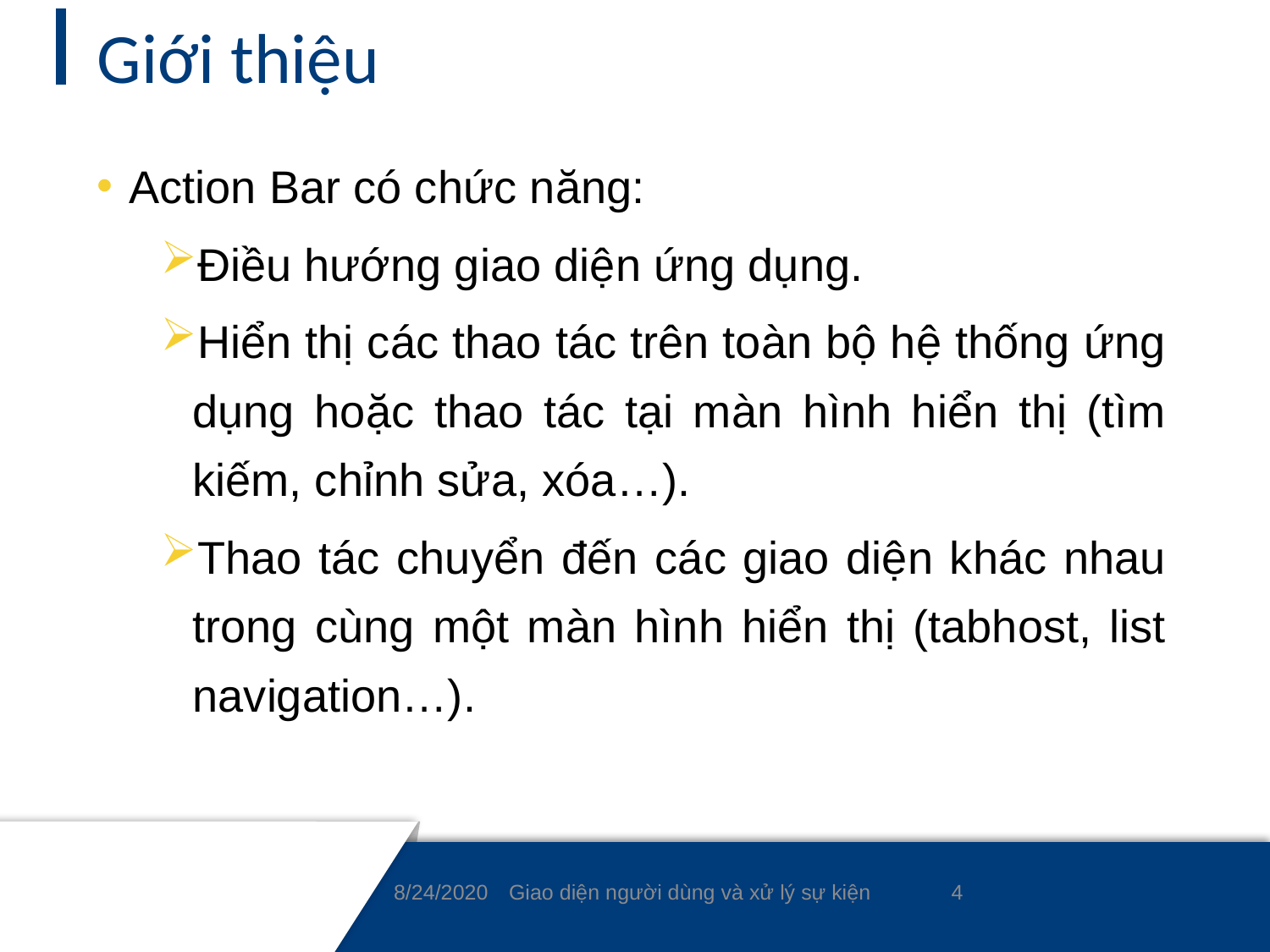

# Giới thiệu
Action Bar có chức năng:
Điều hướng giao diện ứng dụng.
Hiển thị các thao tác trên toàn bộ hệ thống ứng dụng hoặc thao tác tại màn hình hiển thị (tìm kiếm, chỉnh sửa, xóa…).
Thao tác chuyển đến các giao diện khác nhau trong cùng một màn hình hiển thị (tabhost, list navigation…).

4
8/24/2020
Giao diện người dùng và xử lý sự kiện